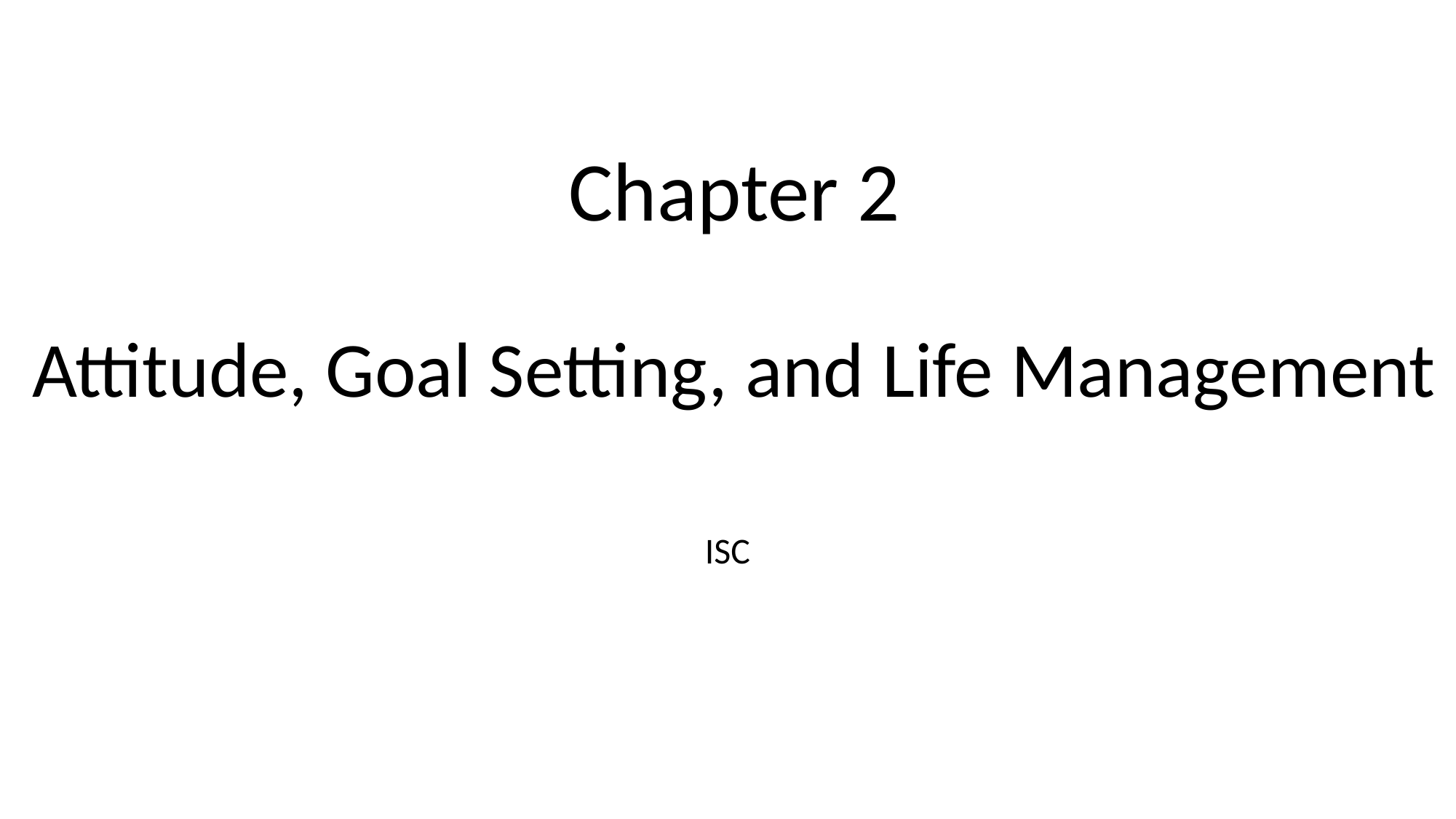

# Chapter 2 Attitude, Goal Setting, and Life Management

ISC